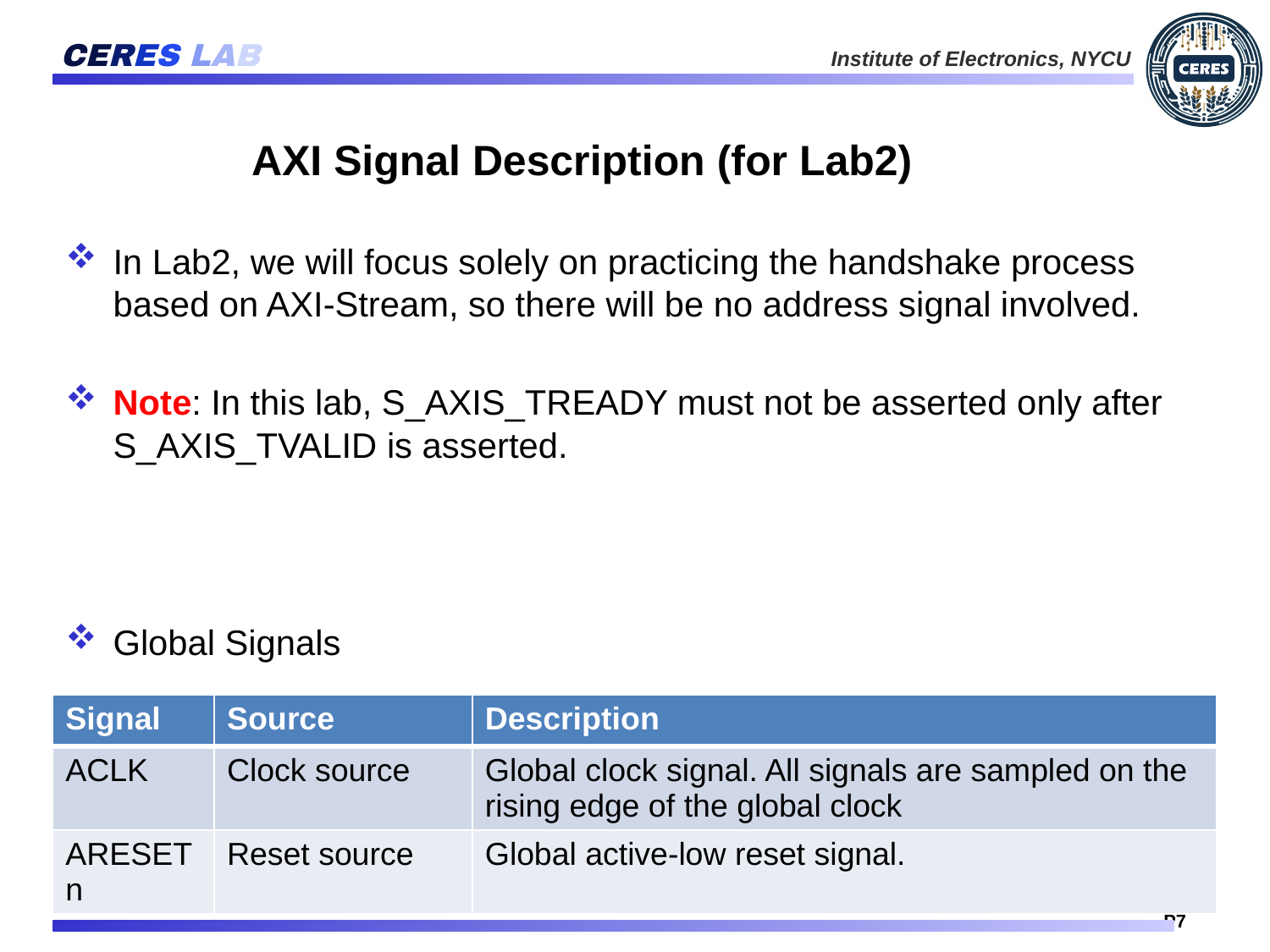

# AXI Signal Description (for Lab2)
In Lab2, we will focus solely on practicing the handshake process based on AXI-Stream, so there will be no address signal involved.

Note: In this lab, S_AXIS_TREADY must not be asserted only after S_AXIS_TVALID is asserted.

Global Signals
| Signal | Source | Description |
| --- | --- | --- |
| ACLK | Clock source | Global clock signal. All signals are sampled on the rising edge of the global clock |
| ARESETn | Reset source | Global active-low reset signal. |